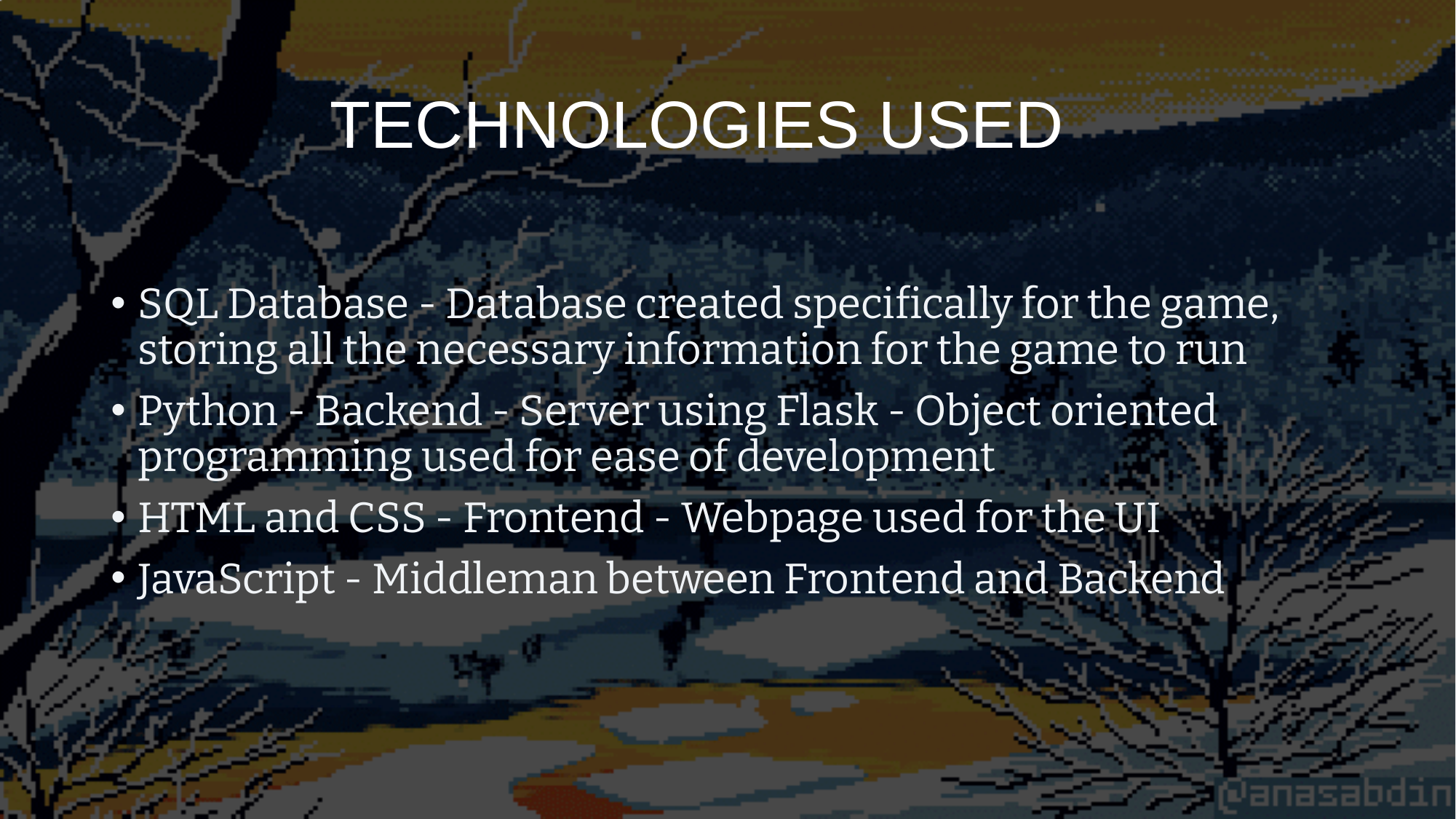

# TECHNOLOGIES USED
SQL Database - Database created specifically for the game, storing all the necessary information for the game to run
Python - Backend - Server using Flask - Object oriented programming used for ease of development
HTML and CSS - Frontend - Webpage used for the UI
JavaScript - Middleman between Frontend and Backend